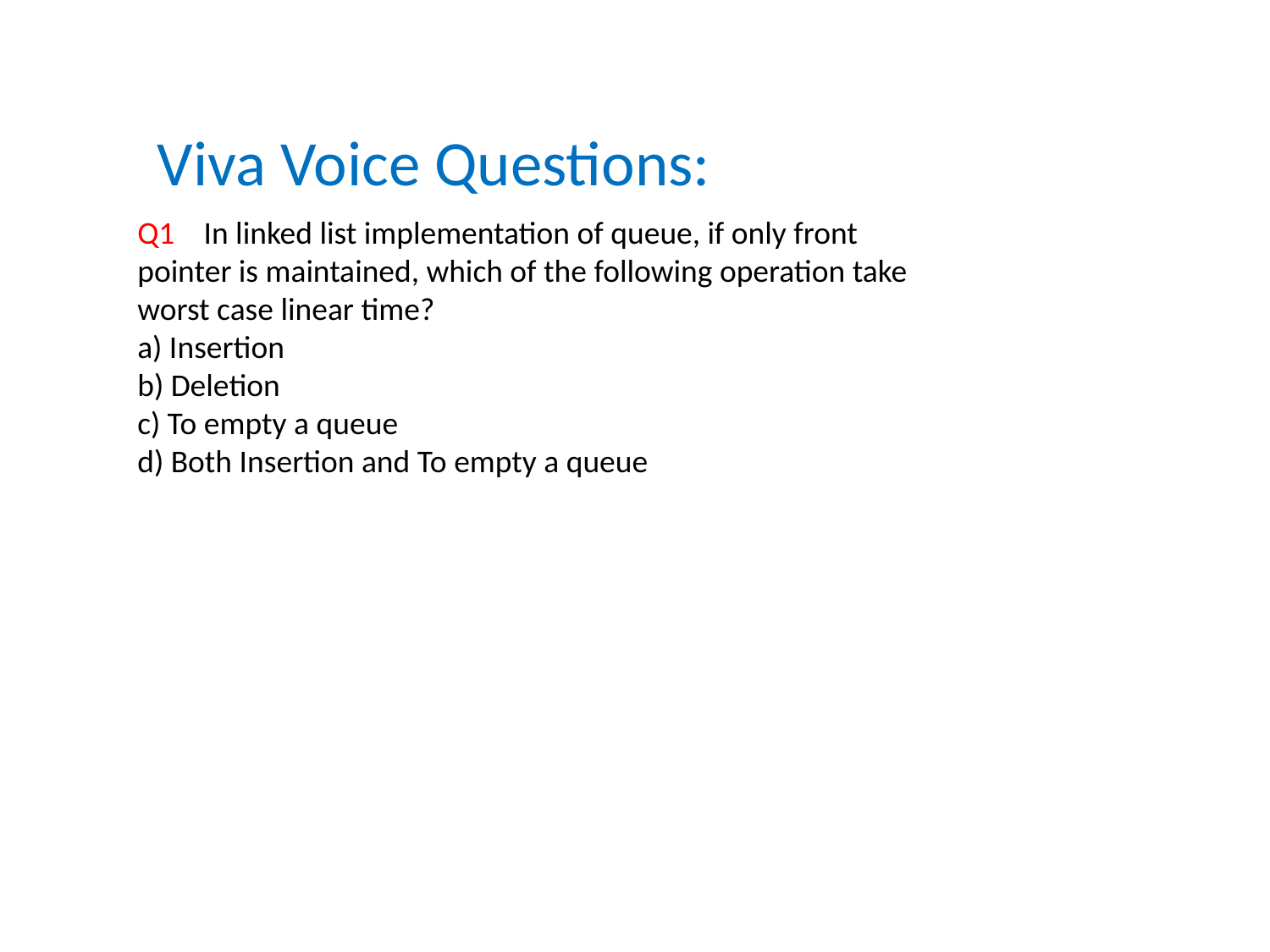

Viva Voice Questions:
Q1    In linked list implementation of queue, if only front pointer is maintained, which of the following operation take worst case linear time?
a) Insertion
b) Deletion
c) To empty a queue
d) Both Insertion and To empty a queue